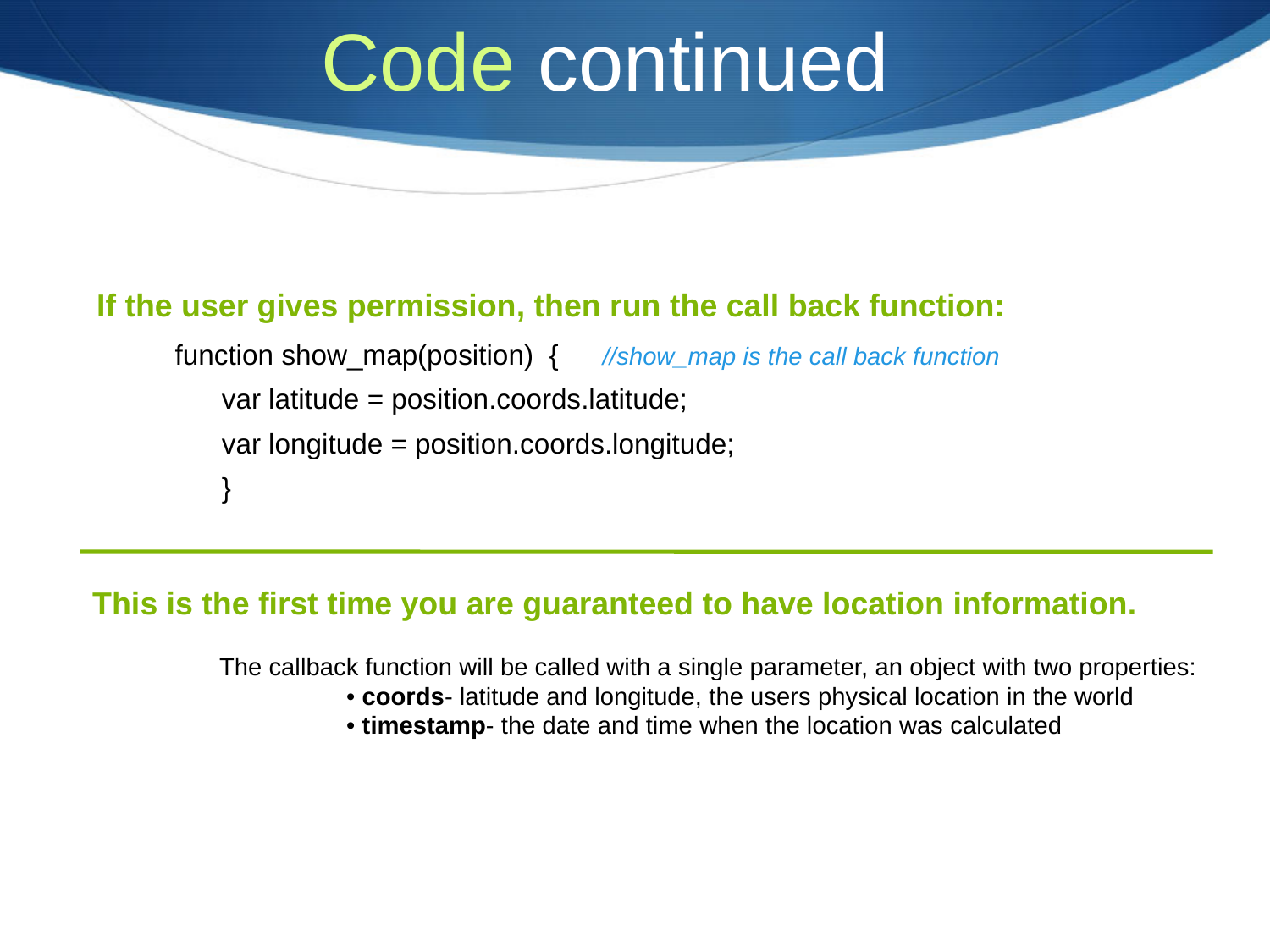

Code continued
If the user gives permission, then run the call back function:
function show_map(position)  {	//show_map is the call back function
	var latitude = position.coords.latitude;
	var longitude = position.coords.longitude;
	}

This is the first time you are guaranteed to have location information.

	The callback function will be called with a single parameter, an object with two properties:
		• coords- latitude and longitude, the users physical location in the world
		• timestamp- the date and time when the location was calculated